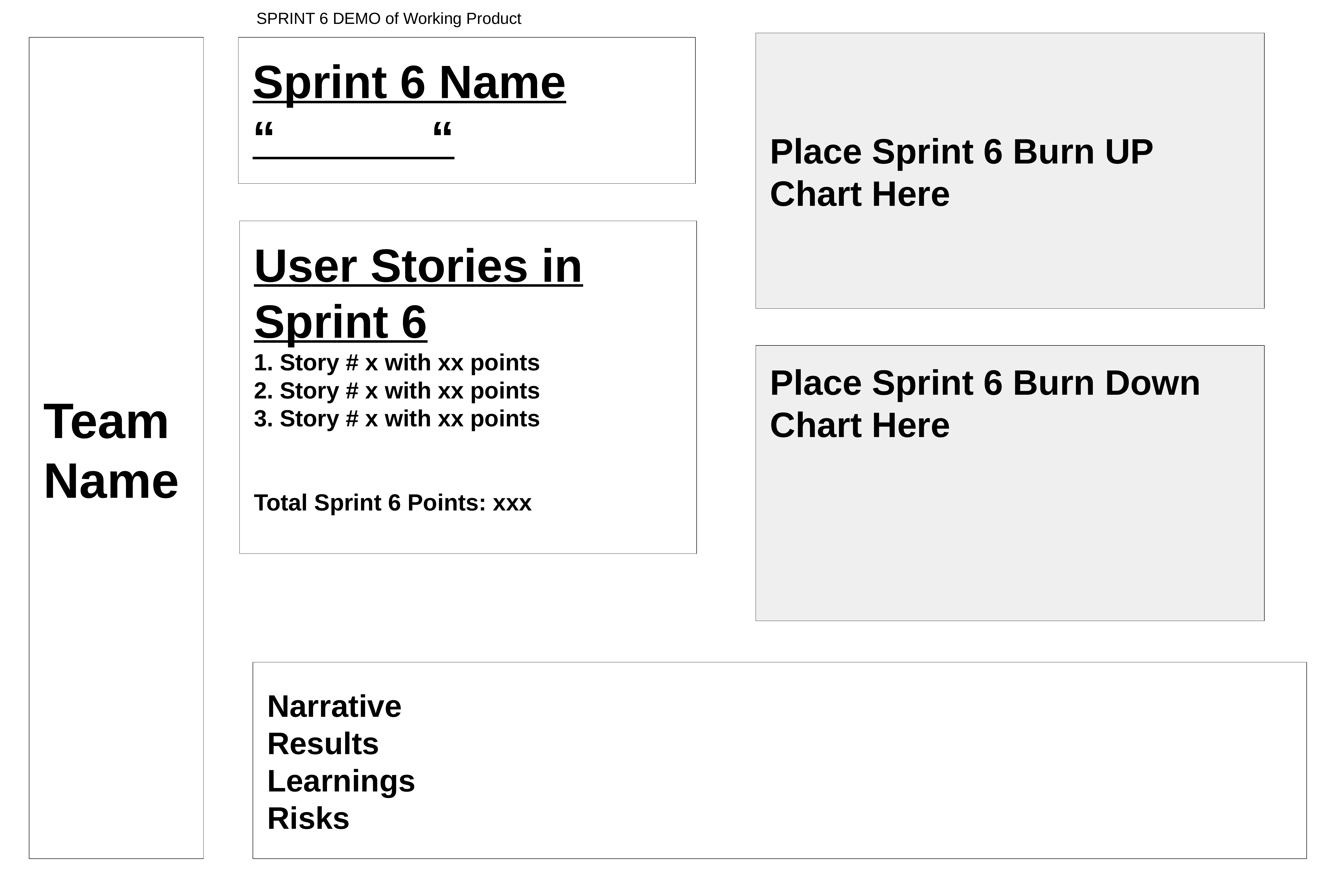

SPRINT 6 DEMO of Working Product
Place Sprint 6 Burn UP Chart Here
Team Name
Sprint 6 Name
“            “
User Stories in Sprint 6
1. Story # x with xx points
2. Story # x with xx points
3. Story # x with xx points

Total Sprint 6 Points: xxx
Place Sprint 6 Burn Down Chart Here
Narrative
Results
Learnings
Risks